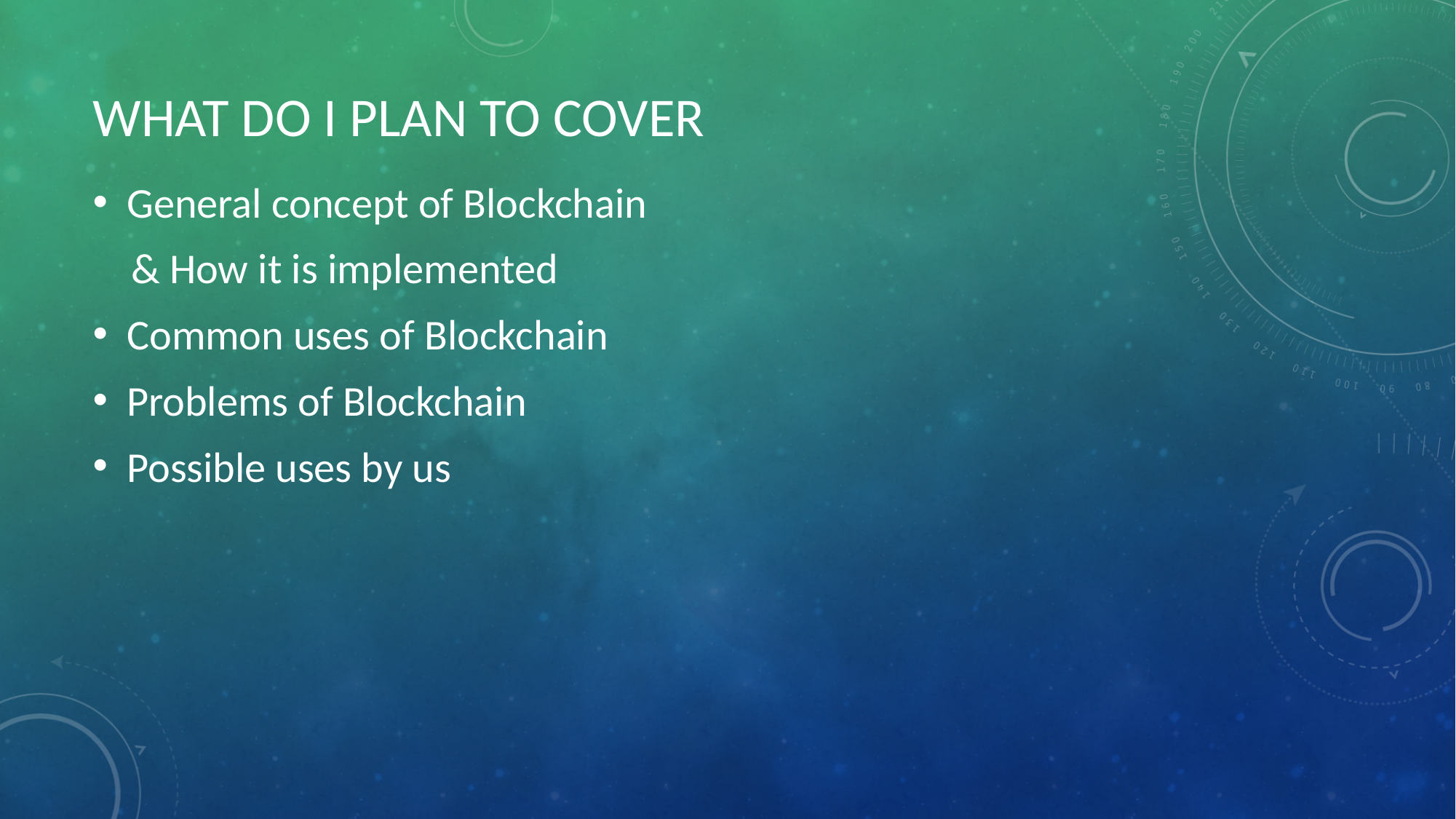

# What Do I Plan to Cover
General concept of Blockchain
    & How it is implemented
Common uses of Blockchain
Problems of Blockchain
Possible uses by us